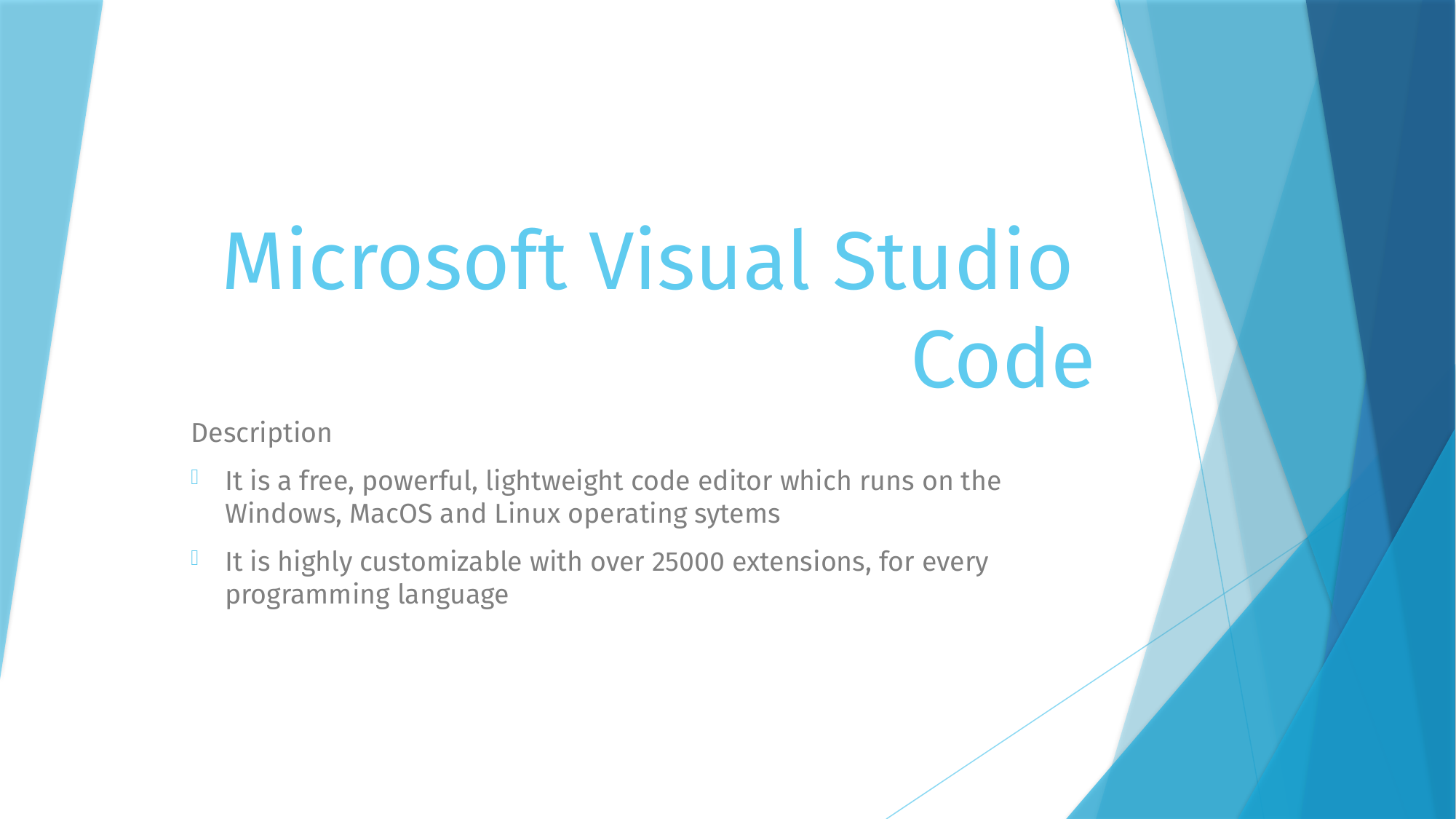

# Microsoft Visual Studio Code
Description
It is a free, powerful, lightweight code editor which runs on the Windows, MacOS and Linux operating sytems
It is highly customizable with over 25000 extensions, for every programming language